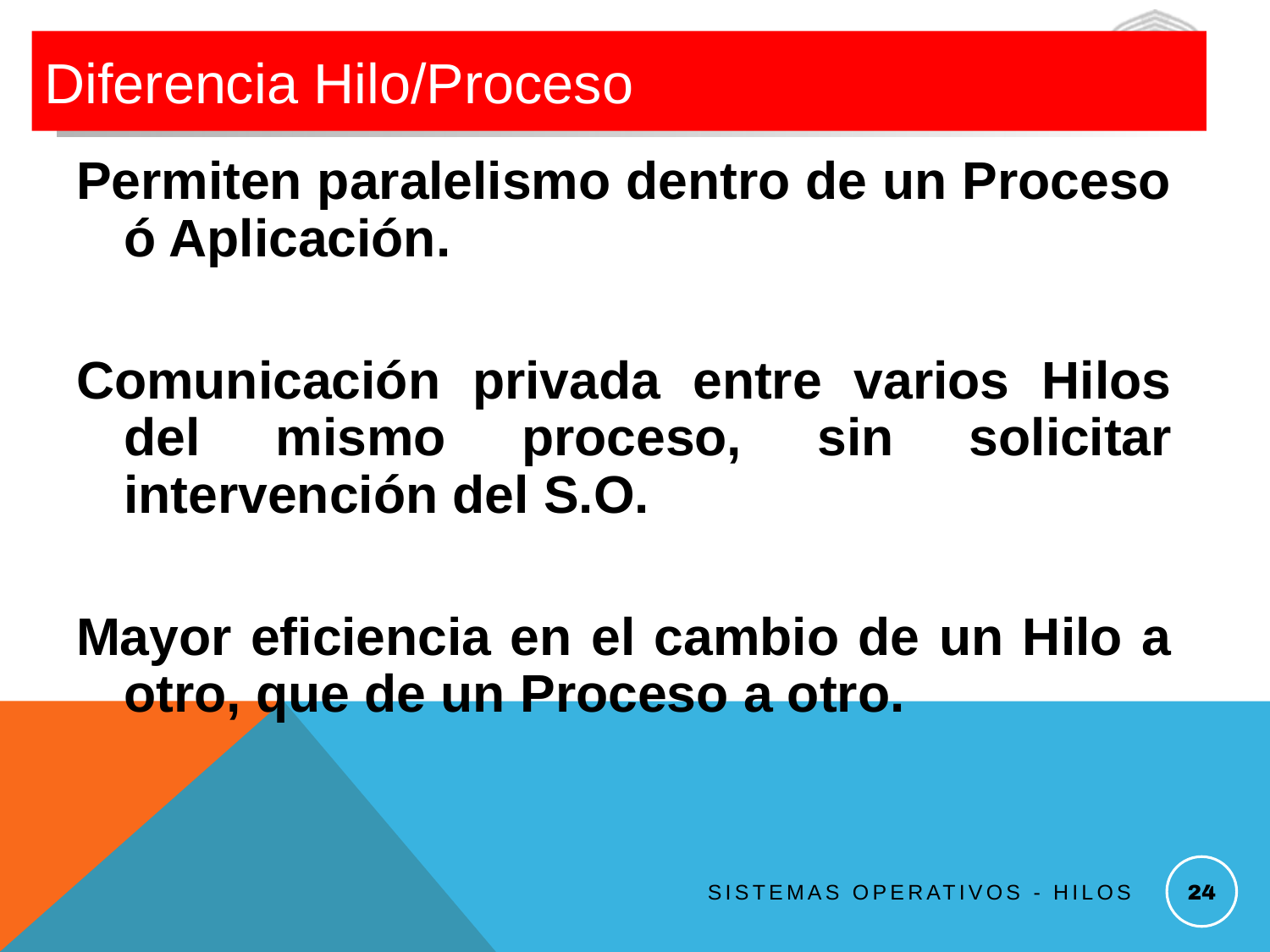

# Diferencia Hilo/Proceso
Permiten paralelismo dentro de un Proceso ó Aplicación.

Comunicación privada entre varios Hilos del mismo proceso, sin solicitar intervención del S.O.

Mayor eficiencia en el cambio de un Hilo a otro, que de un Proceso a otro.

24
Sistemas Operativos - Hilos